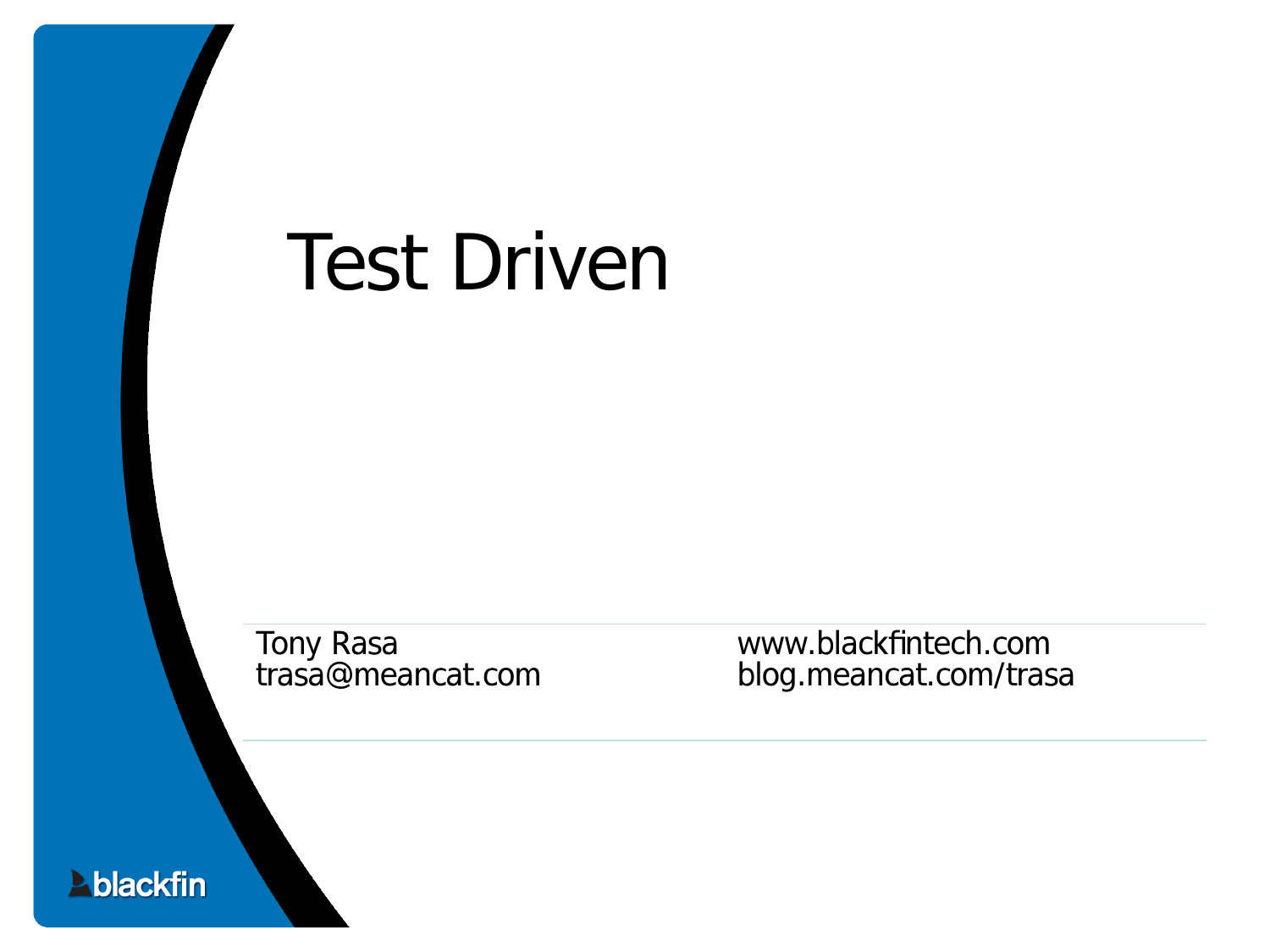

# Test Driven
| Tony Rasa trasa@meancat.com | www.blackfintech.com blog.meancat.com/trasa |
| --- | --- |